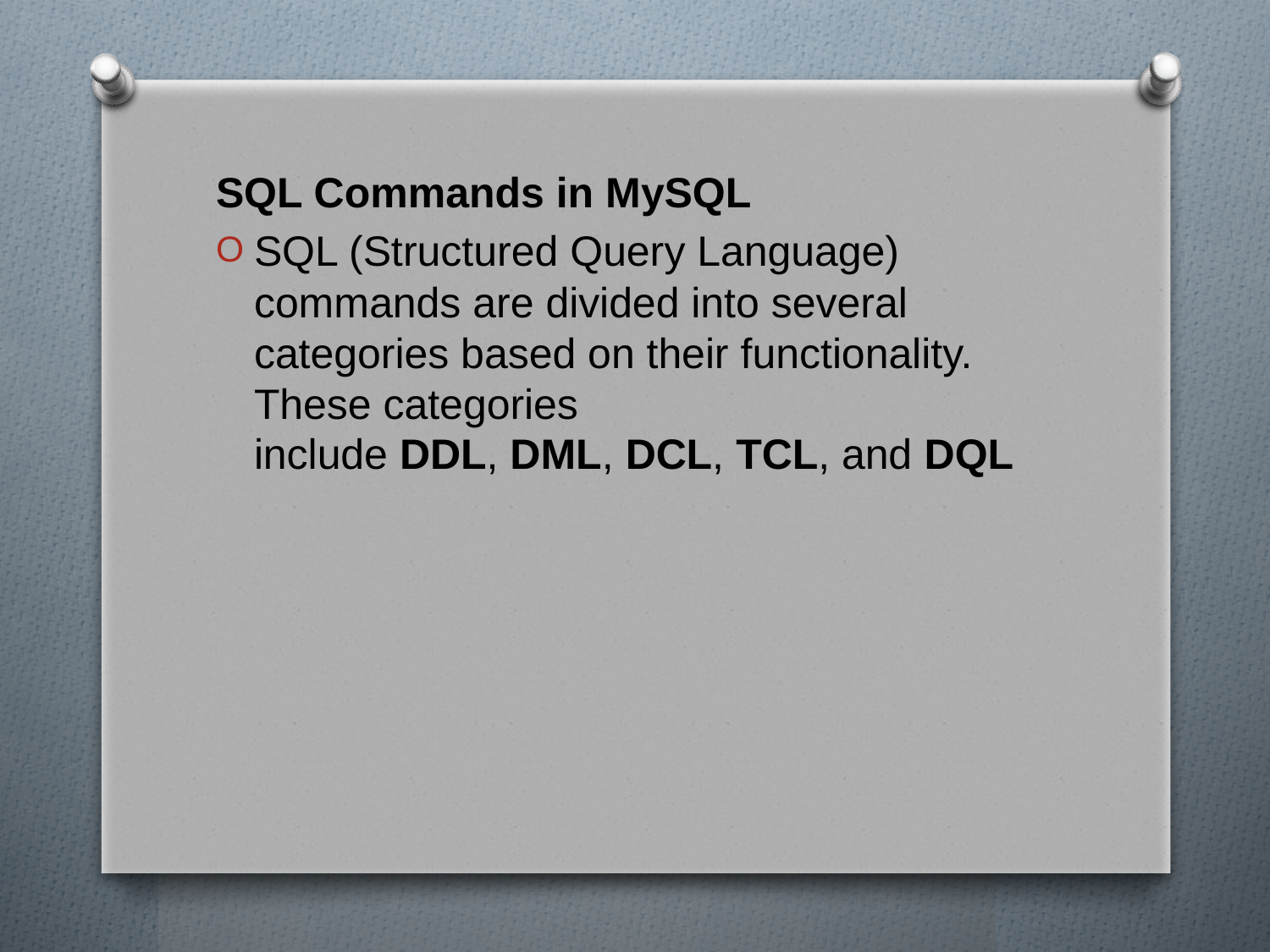

SQL Commands in MySQL
SQL (Structured Query Language) commands are divided into several categories based on their functionality. These categories include DDL, DML, DCL, TCL, and DQL